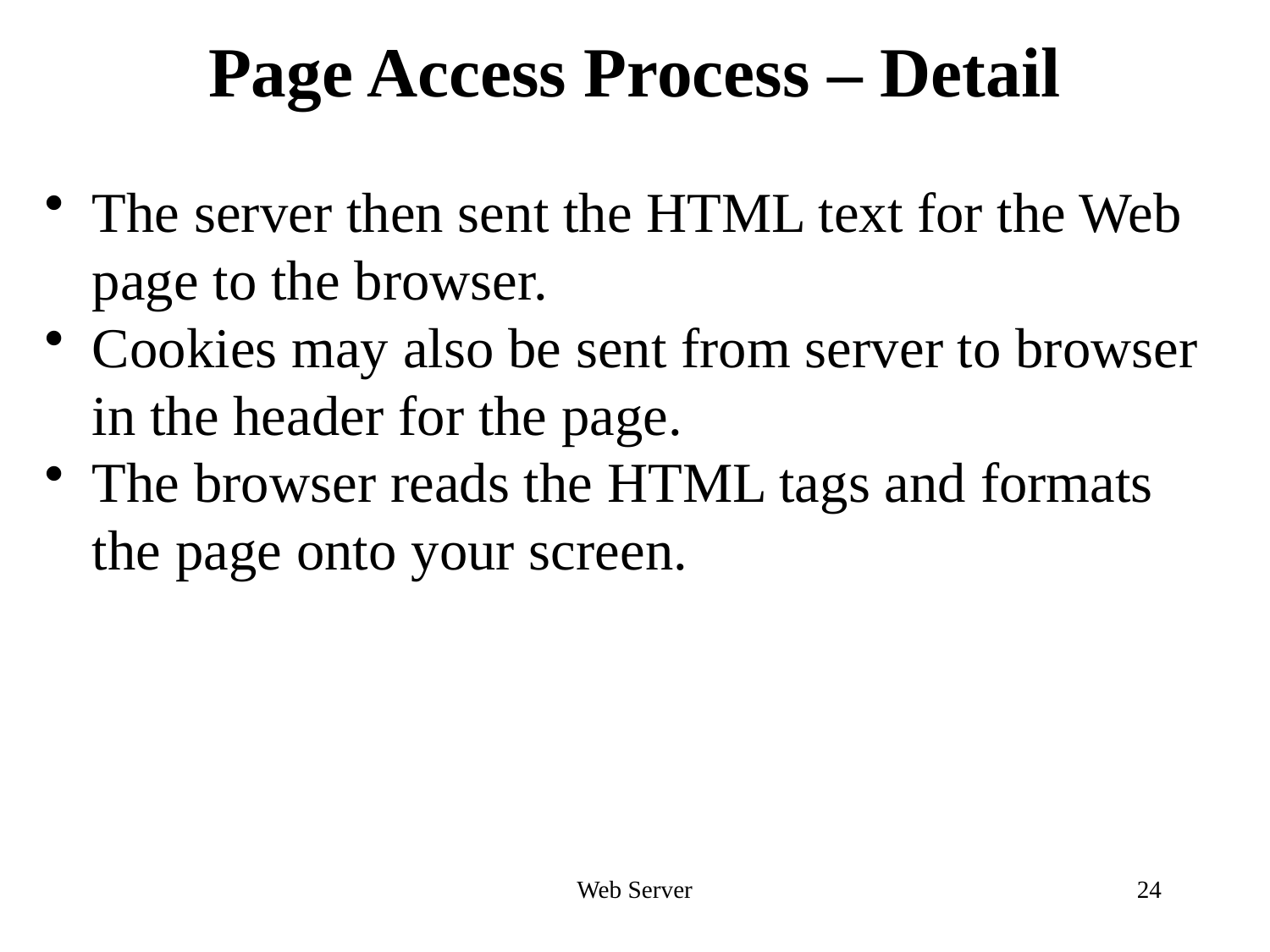

# Page Access Process – Detail
The server then sent the HTML text for the Web page to the browser.
Cookies may also be sent from server to browser in the header for the page.
The browser reads the HTML tags and formats the page onto your screen.
Web Server
24